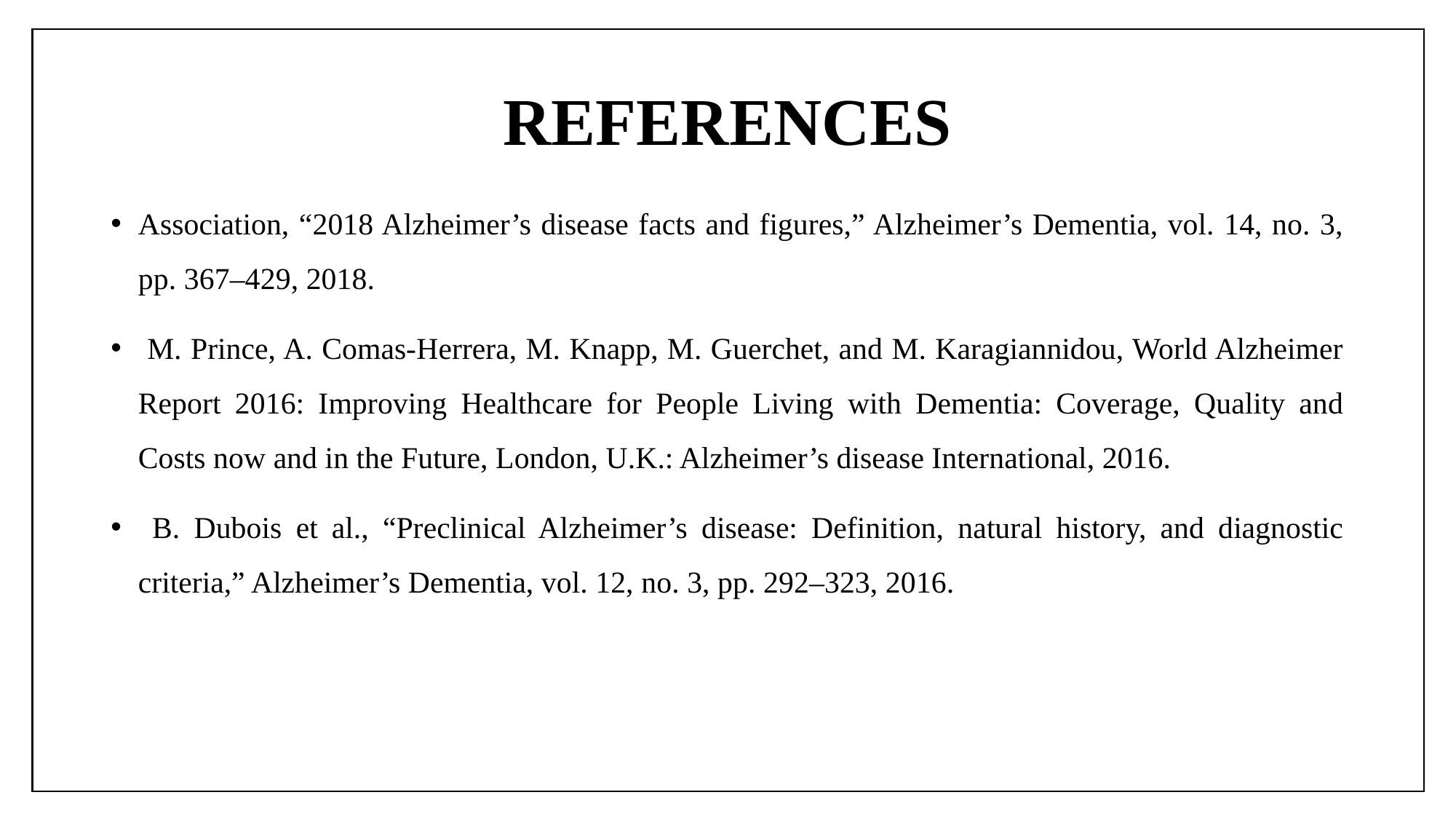

# REFERENCES
Association, “2018 Alzheimer’s disease facts and figures,” Alzheimer’s Dementia, vol. 14, no. 3, pp. 367–429, 2018.
 M. Prince, A. Comas-Herrera, M. Knapp, M. Guerchet, and M. Karagiannidou, World Alzheimer Report 2016: Improving Healthcare for People Living with Dementia: Coverage, Quality and Costs now and in the Future, London, U.K.: Alzheimer’s disease International, 2016.
 B. Dubois et al., “Preclinical Alzheimer’s disease: Definition, natural history, and diagnostic criteria,” Alzheimer’s Dementia, vol. 12, no. 3, pp. 292–323, 2016.